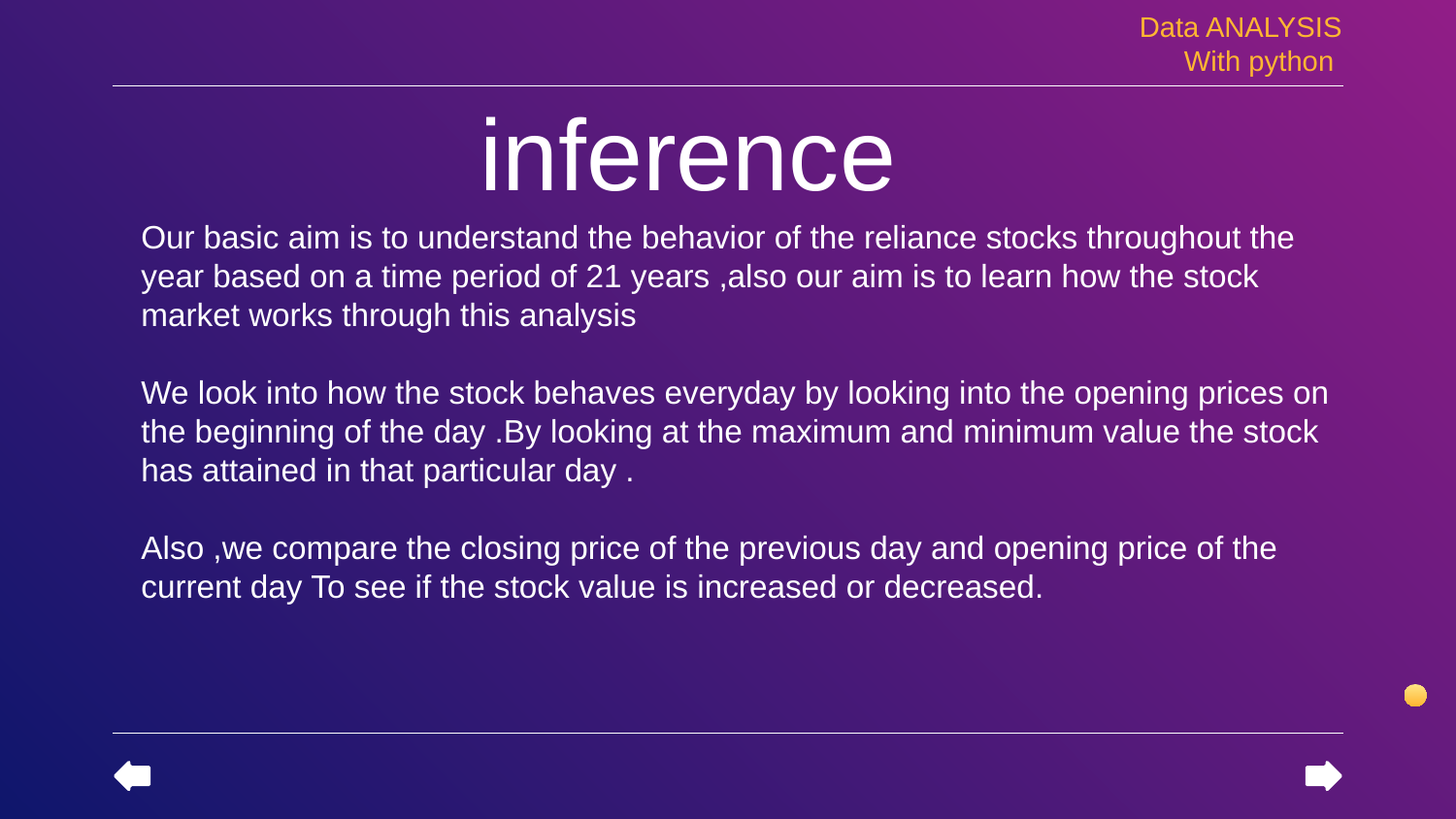

Data ANALYSIS
With python
# inference
Our basic aim is to understand the behavior of the reliance stocks throughout the year based on a time period of 21 years ,also our aim is to learn how the stock market works through this analysis

We look into how the stock behaves everyday by looking into the opening prices on the beginning of the day .By looking at the maximum and minimum value the stock has attained in that particular day .

Also ,we compare the closing price of the previous day and opening price of the current day To see if the stock value is increased or decreased.